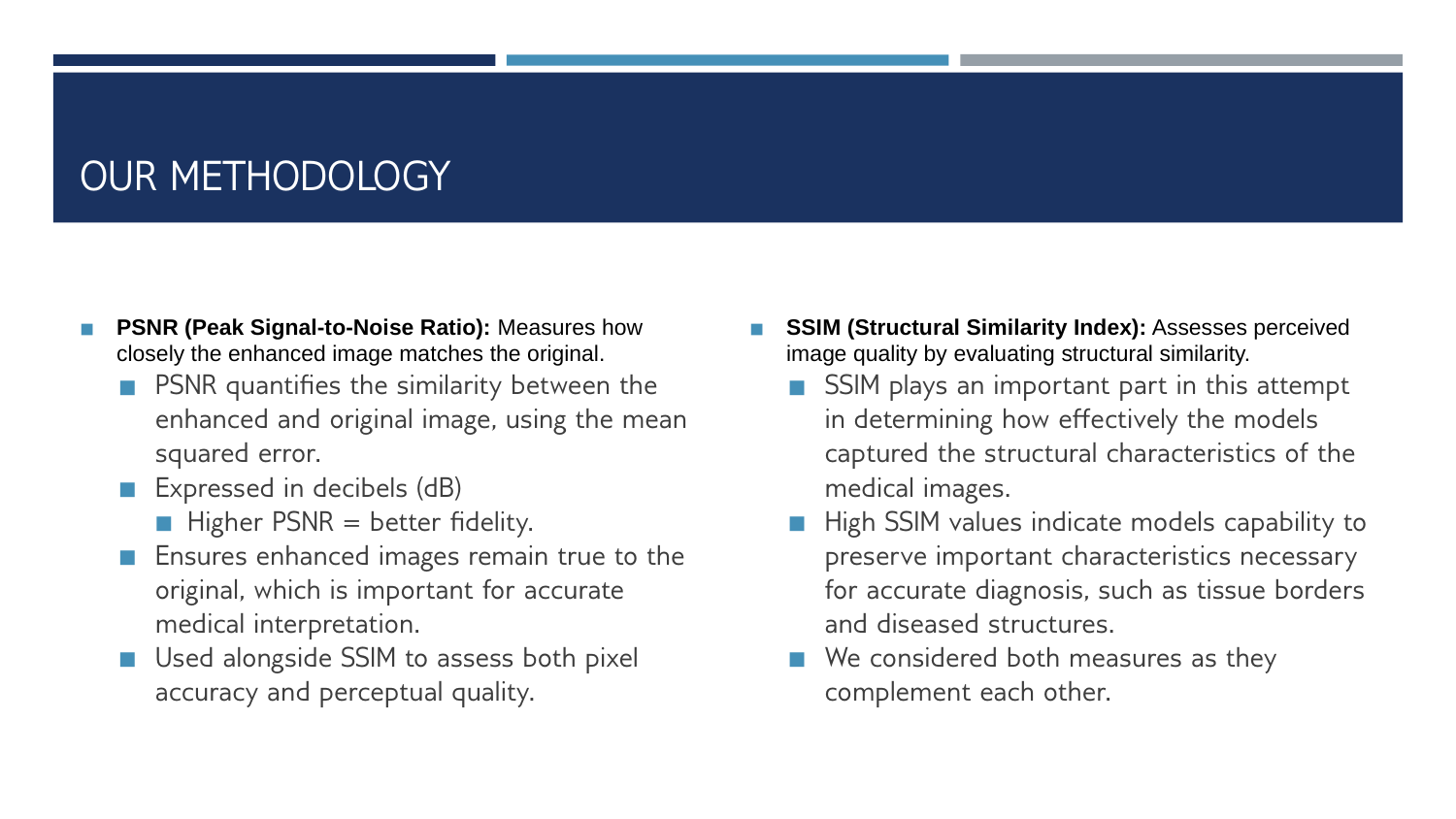

# OUR METHODOLOGY
PSNR (Peak Signal-to-Noise Ratio): Measures how closely the enhanced image matches the original.
PSNR quantifies the similarity between the enhanced and original image, using the mean squared error.
Expressed in decibels (dB)
Higher PSNR = better fidelity.
Ensures enhanced images remain true to the original, which is important for accurate medical interpretation.
Used alongside SSIM to assess both pixel accuracy and perceptual quality.
SSIM (Structural Similarity Index): Assesses perceived image quality by evaluating structural similarity.
SSIM plays an important part in this attempt in determining how effectively the models captured the structural characteristics of the medical images.
High SSIM values indicate models capability to preserve important characteristics necessary for accurate diagnosis, such as tissue borders and diseased structures.
We considered both measures as they complement each other.